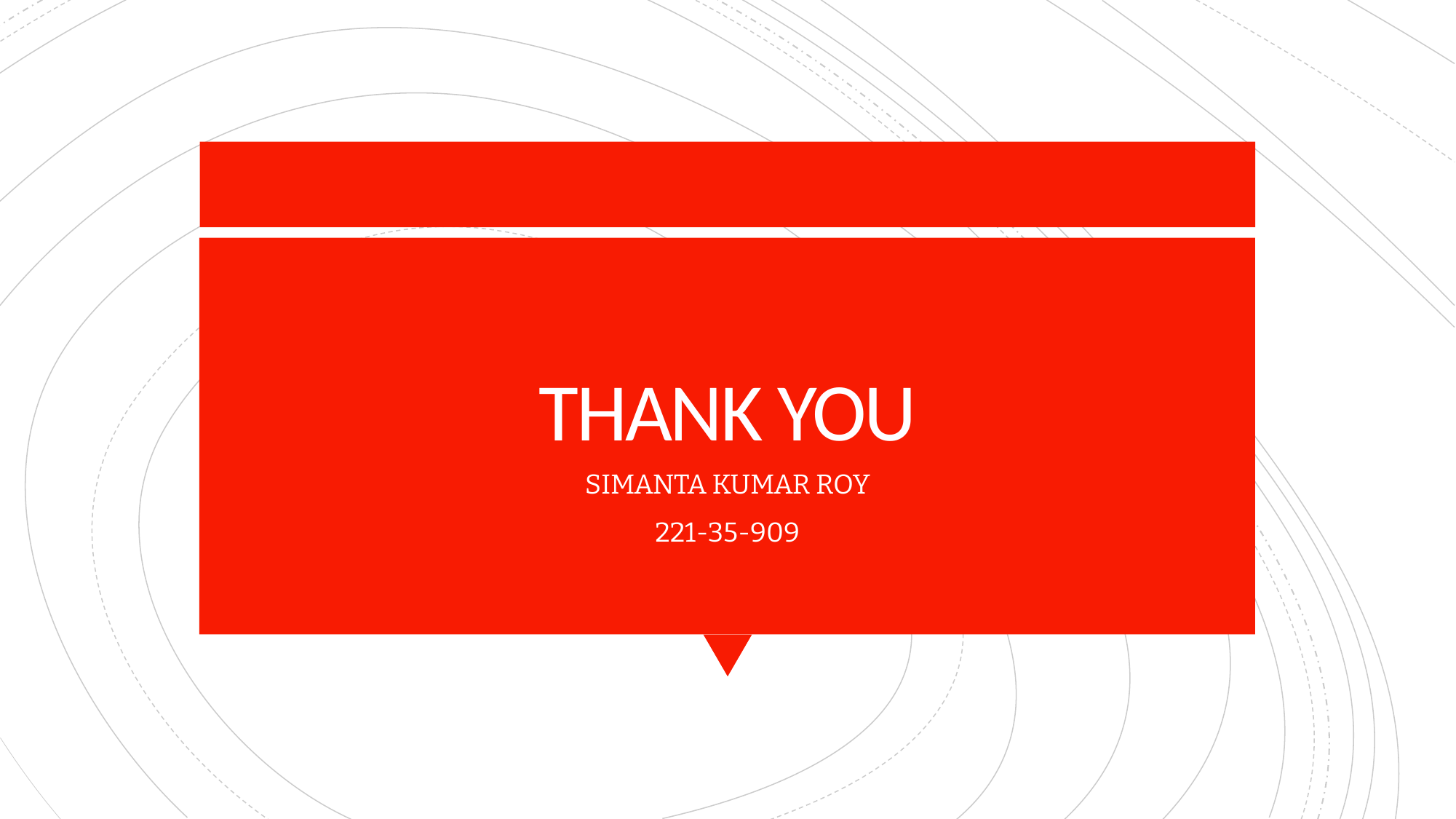

# THANK YOU
SIMANTA KUMAR ROY
221-35-909